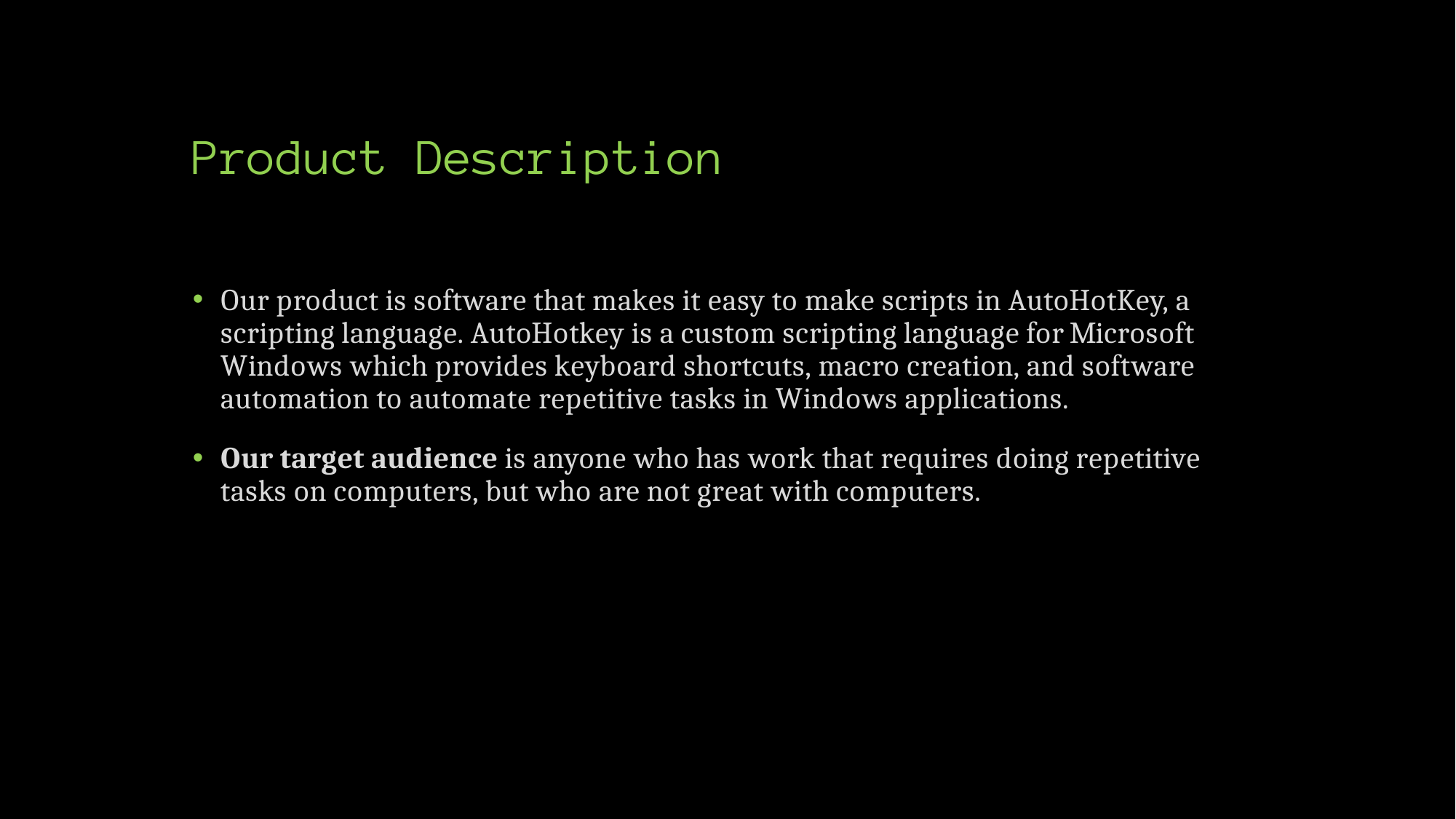

# Product Description

Our product is software that makes it easy to make scripts in AutoHotKey, a scripting language. AutoHotkey is a custom scripting language for Microsoft Windows which provides keyboard shortcuts, macro creation, and software automation to automate repetitive tasks in Windows applications.
Our target audience is anyone who has work that requires doing repetitive tasks on computers, but who are not great with computers.